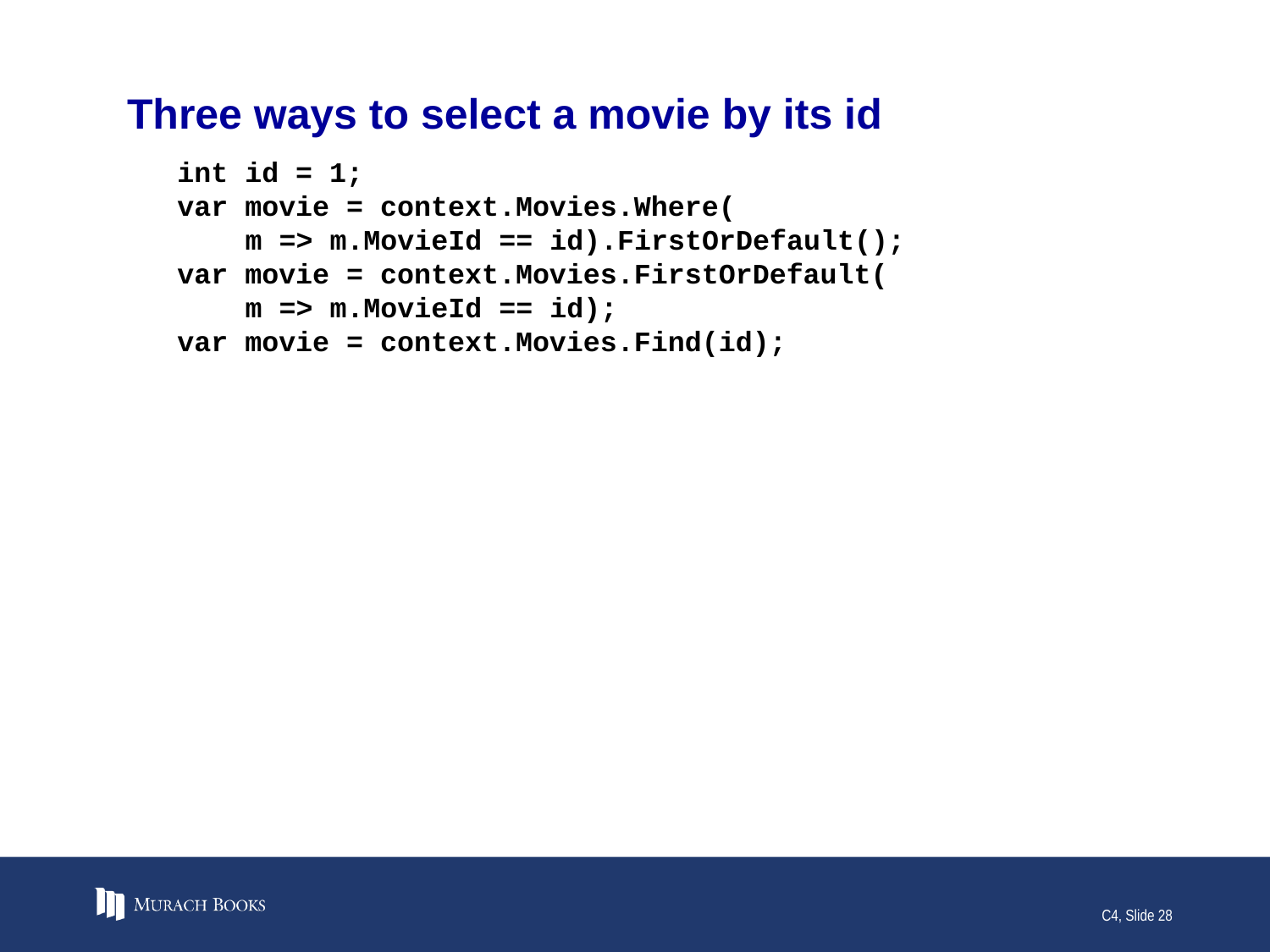

# Three ways to select a movie by its id
int id = 1;
var movie = context.Movies.Where(
    m => m.MovieId == id).FirstOrDefault();
var movie = context.Movies.FirstOrDefault(
    m => m.MovieId == id);
var movie = context.Movies.Find(id);

C4, Slide 28